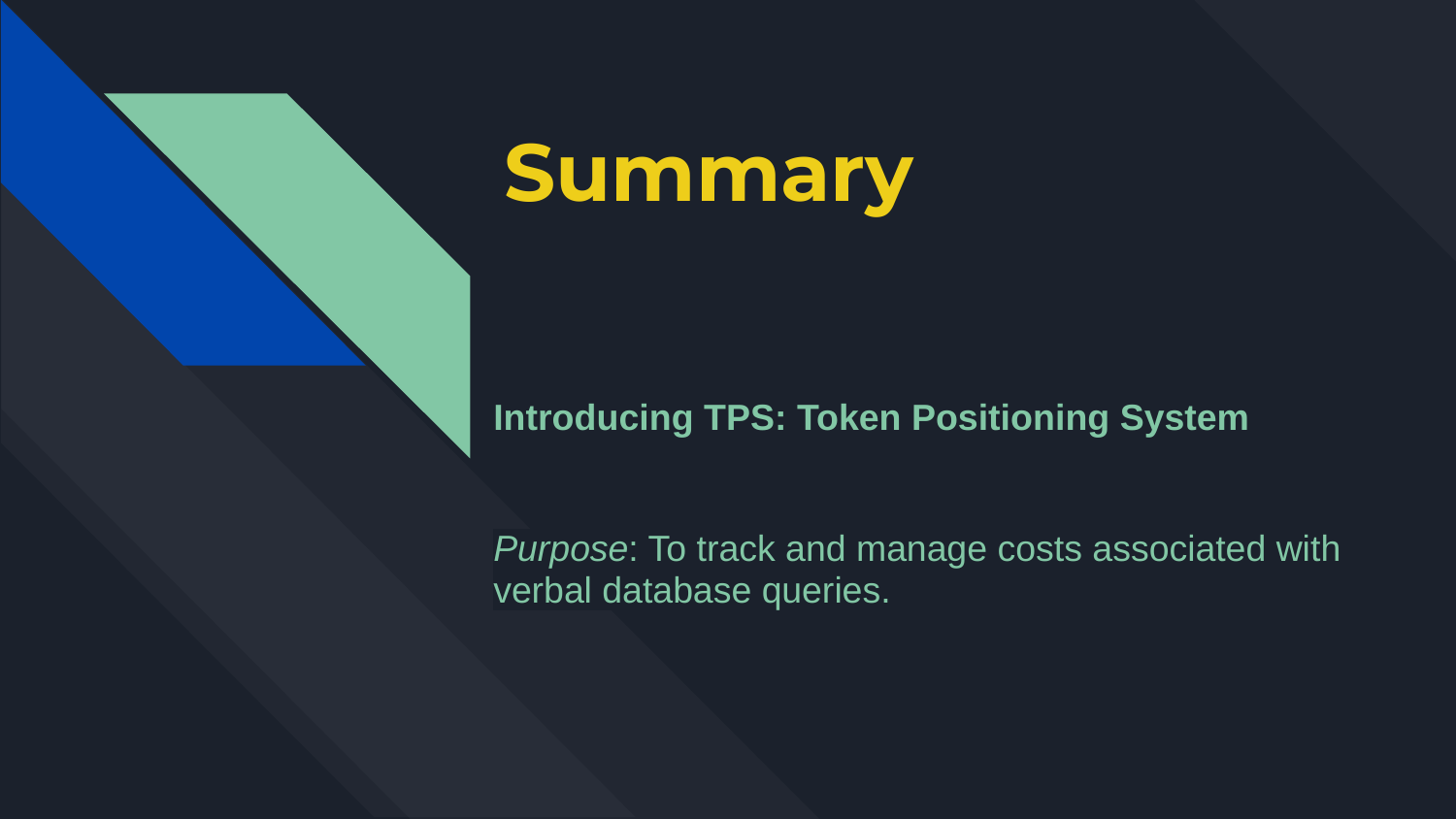

# Summary
Introducing TPS: Token Positioning System

Purpose: To track and manage costs associated with verbal database queries.